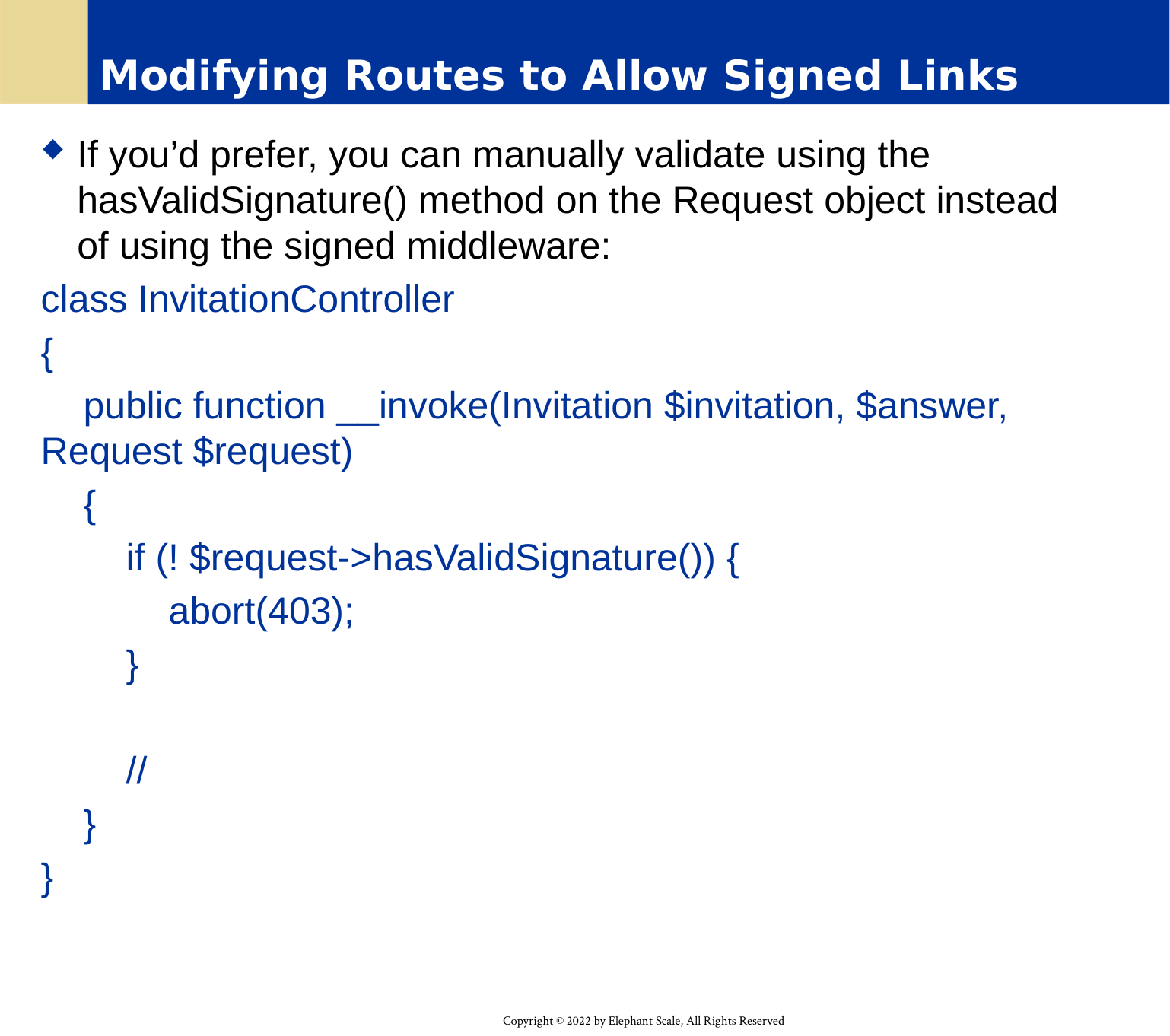

# Modifying Routes to Allow Signed Links
If you’d prefer, you can manually validate using the hasValidSignature() method on the Request object instead of using the signed middleware:
class InvitationController
{
    public function __invoke(Invitation $invitation, $answer, Request $request)
    {
        if (! $request->hasValidSignature()) {
            abort(403);
        }

        //
    }
}
Copyright © 2022 by Elephant Scale, All Rights Reserved